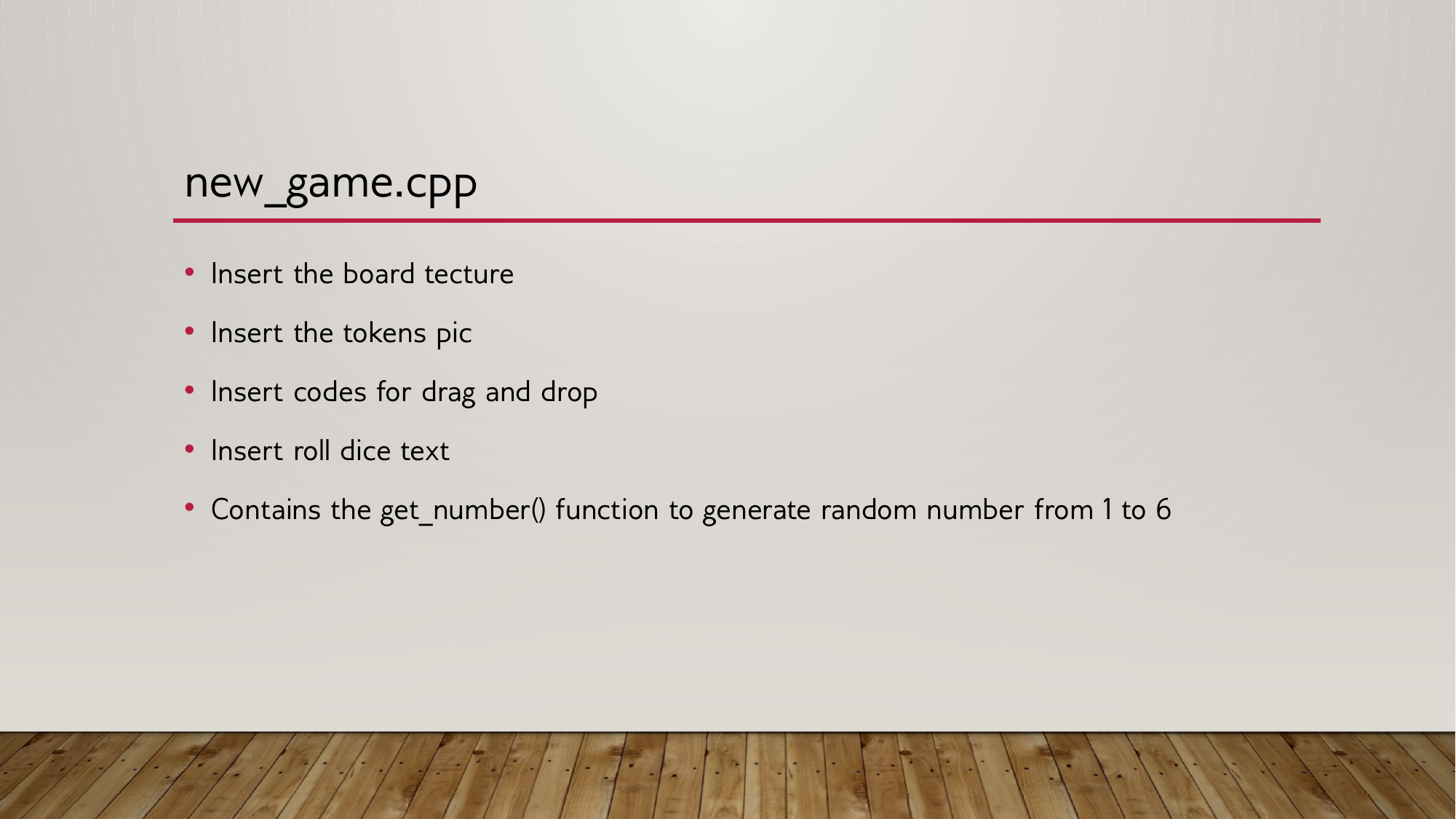

# new_game.cpp
Insert the board tecture
Insert the tokens pic
Insert codes for drag and drop
Insert roll dice text
Contains the get_number() function to generate random number from 1 to 6